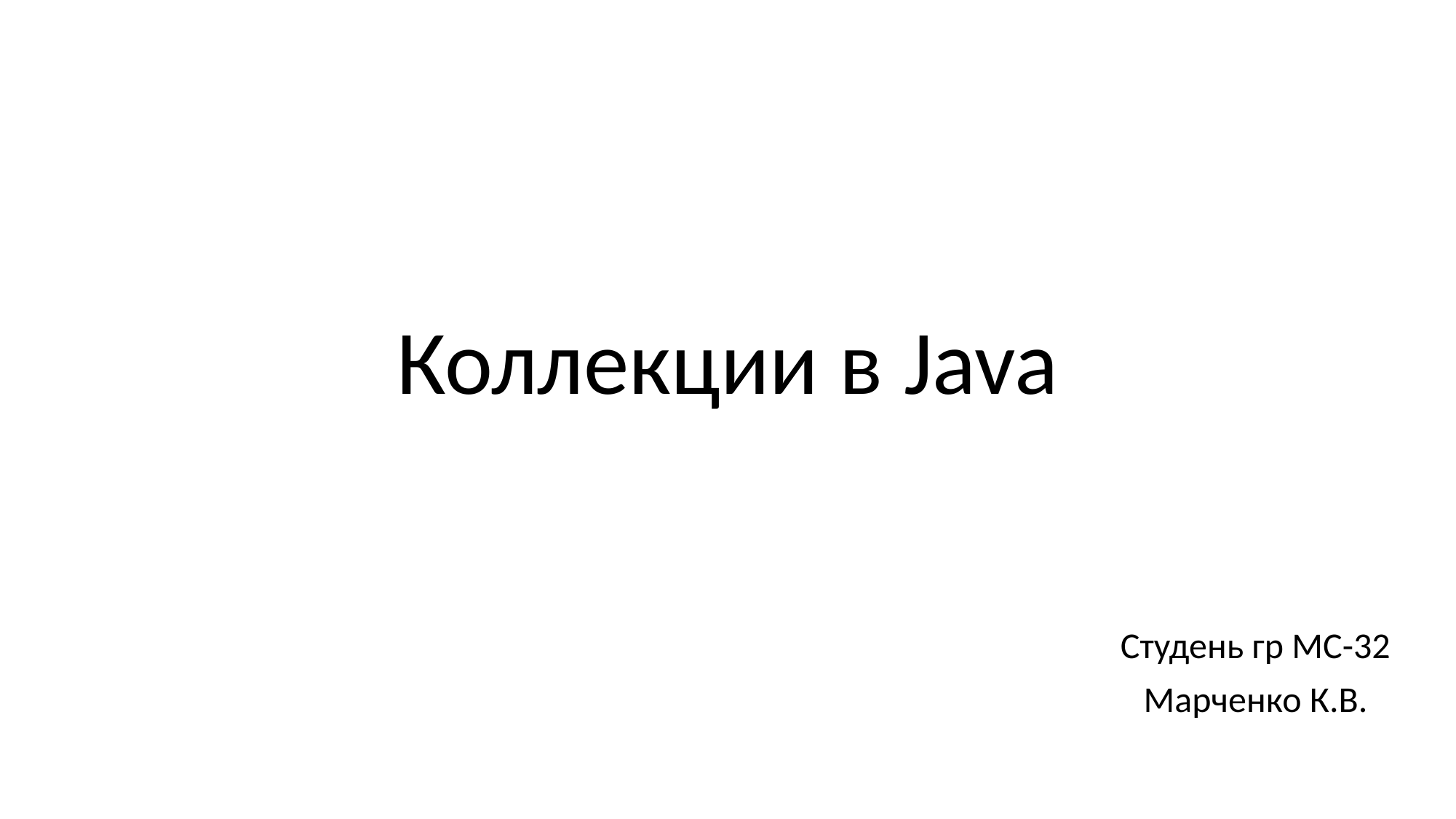

# Коллекции в Java
Студень гр МС-32
Марченко К.В.